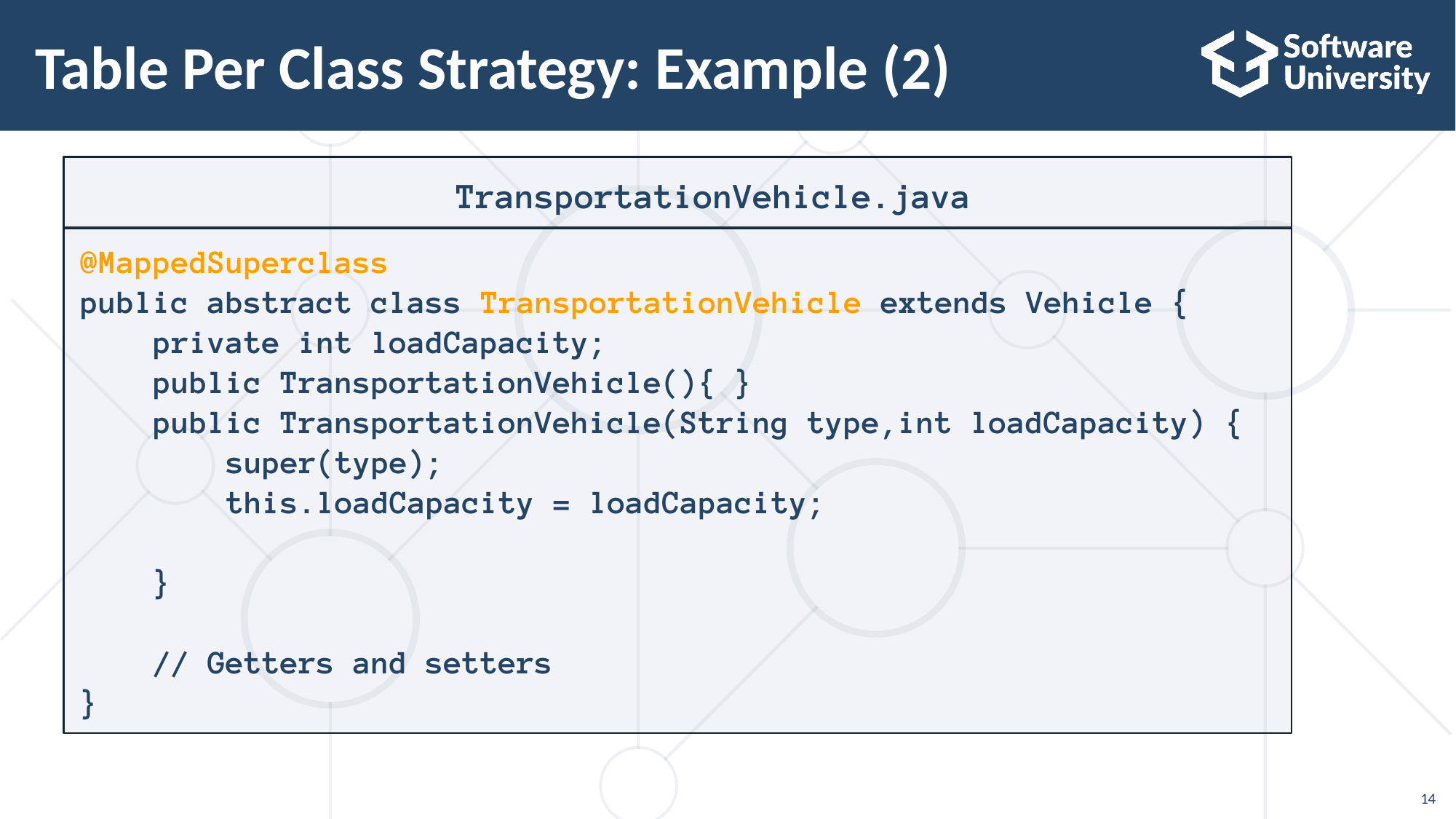

# Table Per Class Strategy: Example (2)
TransportationVehicle.java
@MappedSuperclass
public abstract class TransportationVehicle extends Vehicle {
    private int loadCapacity;
    public TransportationVehicle(){ }
    public TransportationVehicle(String type,int loadCapacity) {
        super(type);
        this.loadCapacity = loadCapacity;

    }

    // Getters and setters
}
14